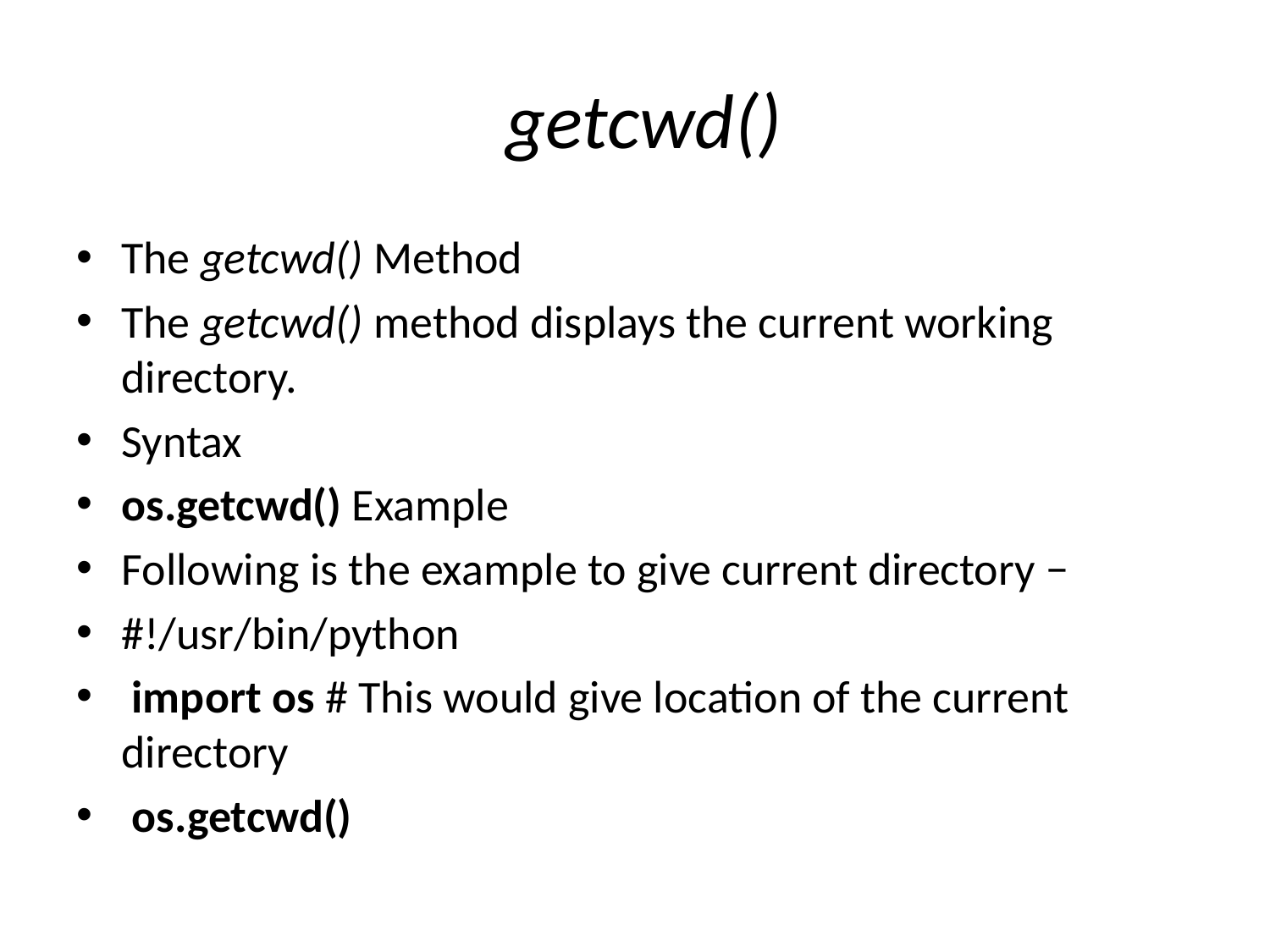

# getcwd()
The getcwd() Method
The getcwd() method displays the current working directory.
Syntax
os.getcwd() Example
Following is the example to give current directory −
#!/usr/bin/python
 import os # This would give location of the current directory
 os.getcwd()